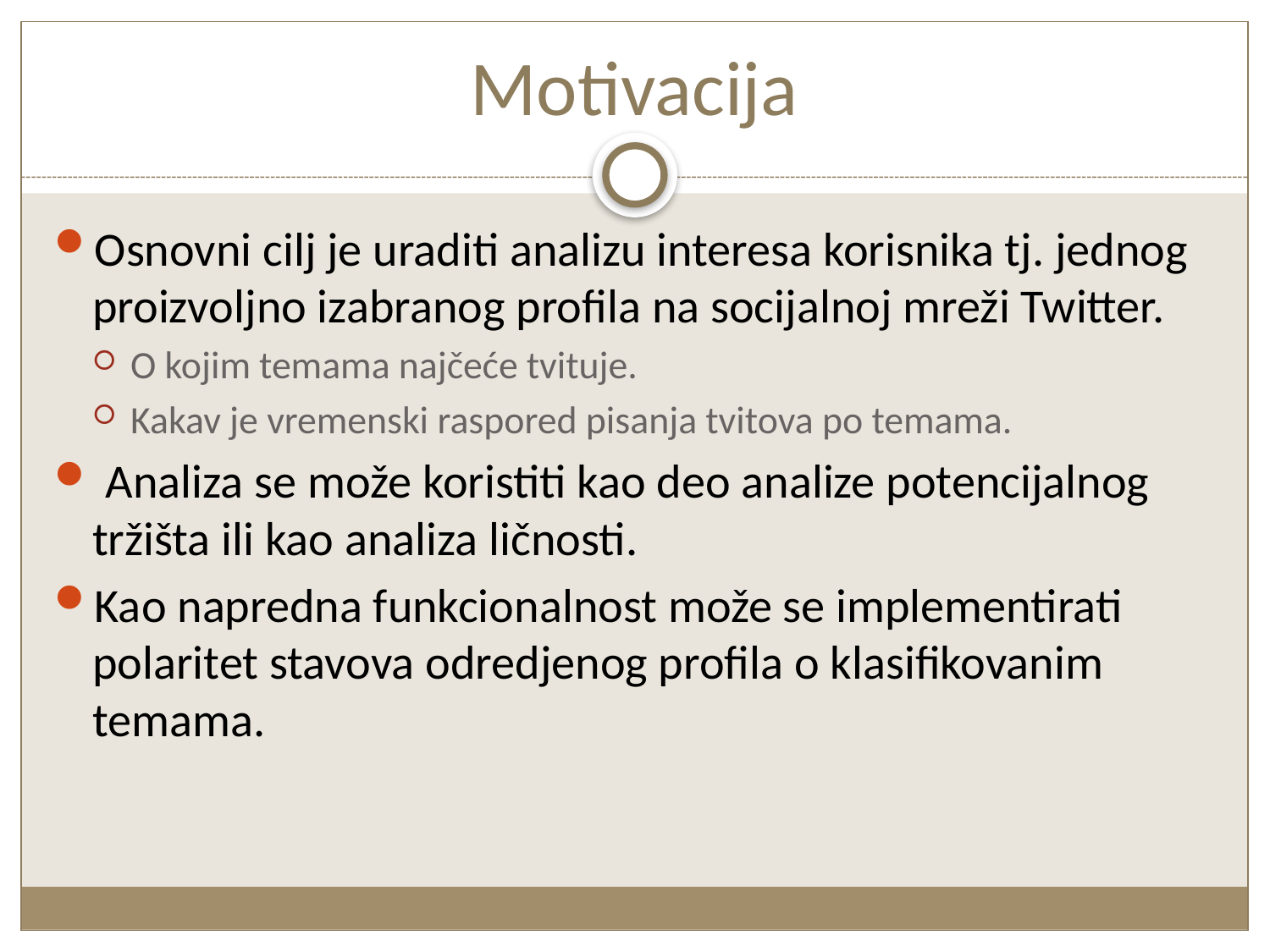

# Motivacija
Osnovni cilj je uraditi analizu interesa korisnika tj. jednog proizvoljno izabranog profila na socijalnoj mreži Twitter.
O kojim temama najčeće tvituje.
Kakav je vremenski raspored pisanja tvitova po temama.
 Analiza se može koristiti kao deo analize potencijalnog tržišta ili kao analiza ličnosti.
Kao napredna funkcionalnost može se implementirati polaritet stavova odredjenog profila o klasifikovanim temama.